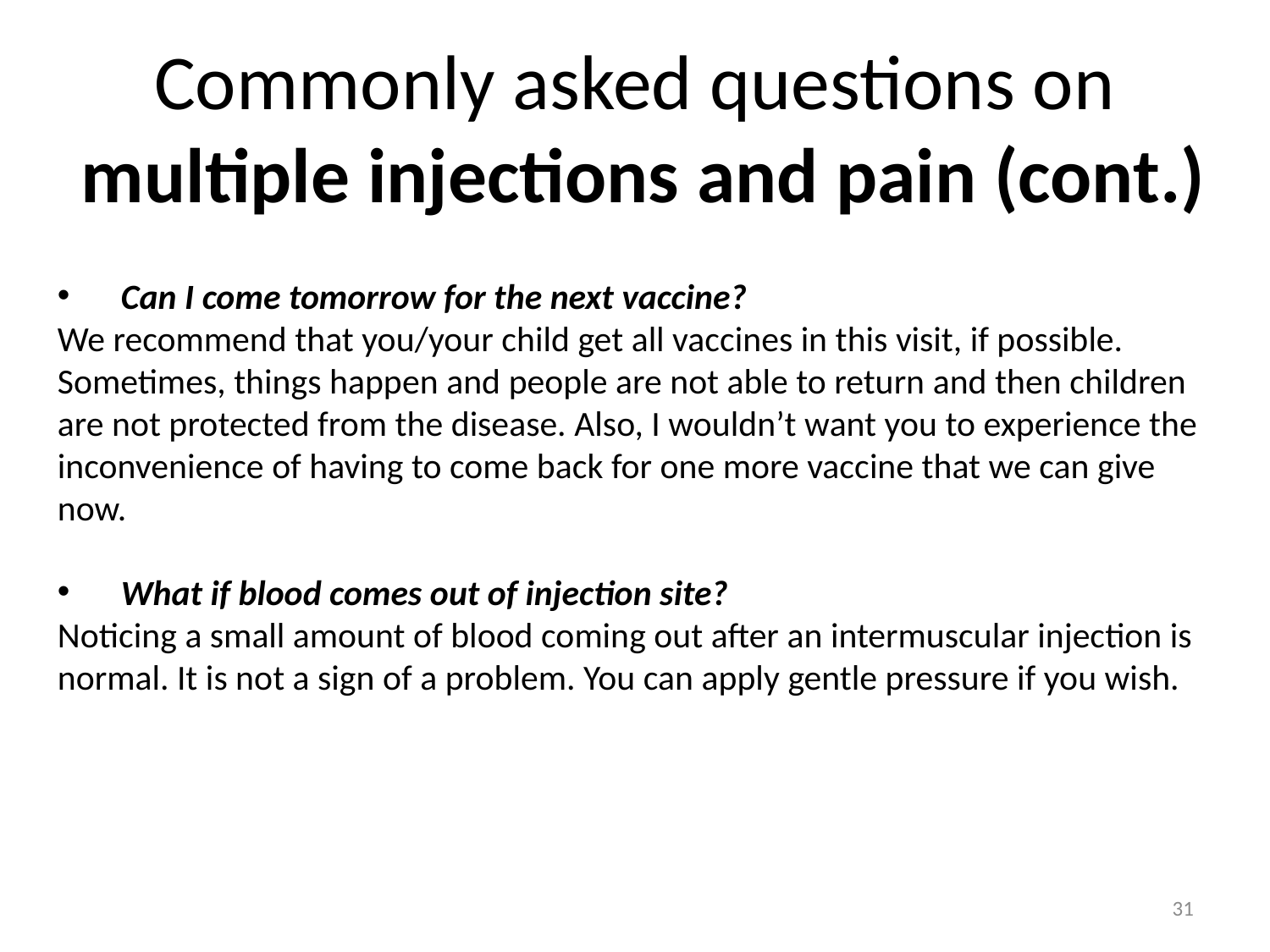

# Commonly asked questions on multiple injections and pain (cont.)
Can I come tomorrow for the next vaccine?
We recommend that you/your child get all vaccines in this visit, if possible. Sometimes, things happen and people are not able to return and then children are not protected from the disease. Also, I wouldn’t want you to experience the inconvenience of having to come back for one more vaccine that we can give now.

What if blood comes out of injection site?
Noticing a small amount of blood coming out after an intermuscular injection is normal. It is not a sign of a problem. You can apply gentle pressure if you wish.
31